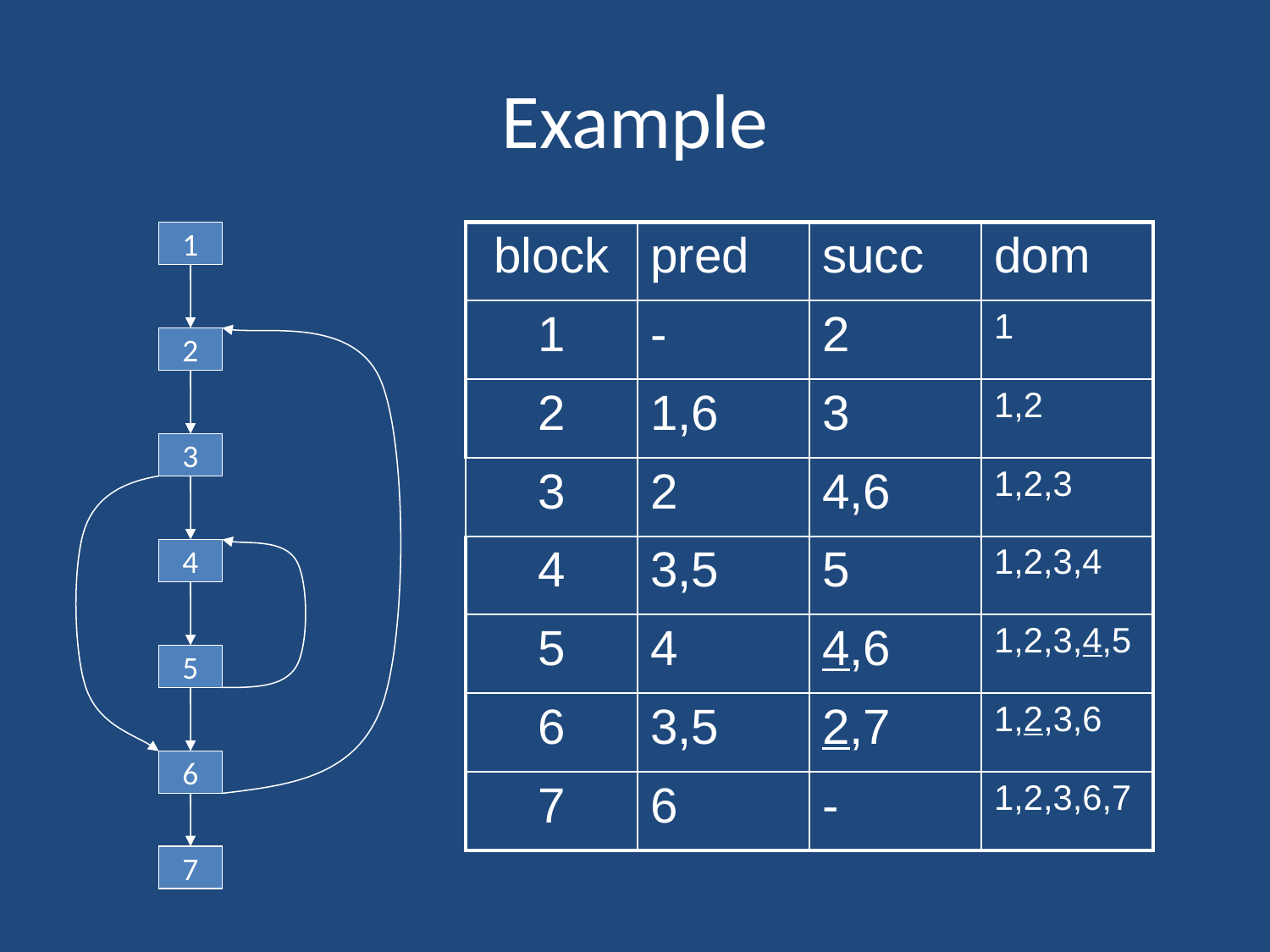

# Example
1
| block | pred | succ | dom |
| --- | --- | --- | --- |
| 1 | - | 2 | 1 |
| 2 | 1,6 | 3 | 1,2 |
| 3 | 2 | 4,6 | 1,2,3 |
| 4 | 3,5 | 5 | 1,2,3,4 |
| 5 | 4 | 4,6 | 1,2,3,4,5 |
| 6 | 3,5 | 2,7 | 1,2,3,6 |
| 7 | 6 | - | 1,2,3,6,7 |

2

3

4

5

6

7